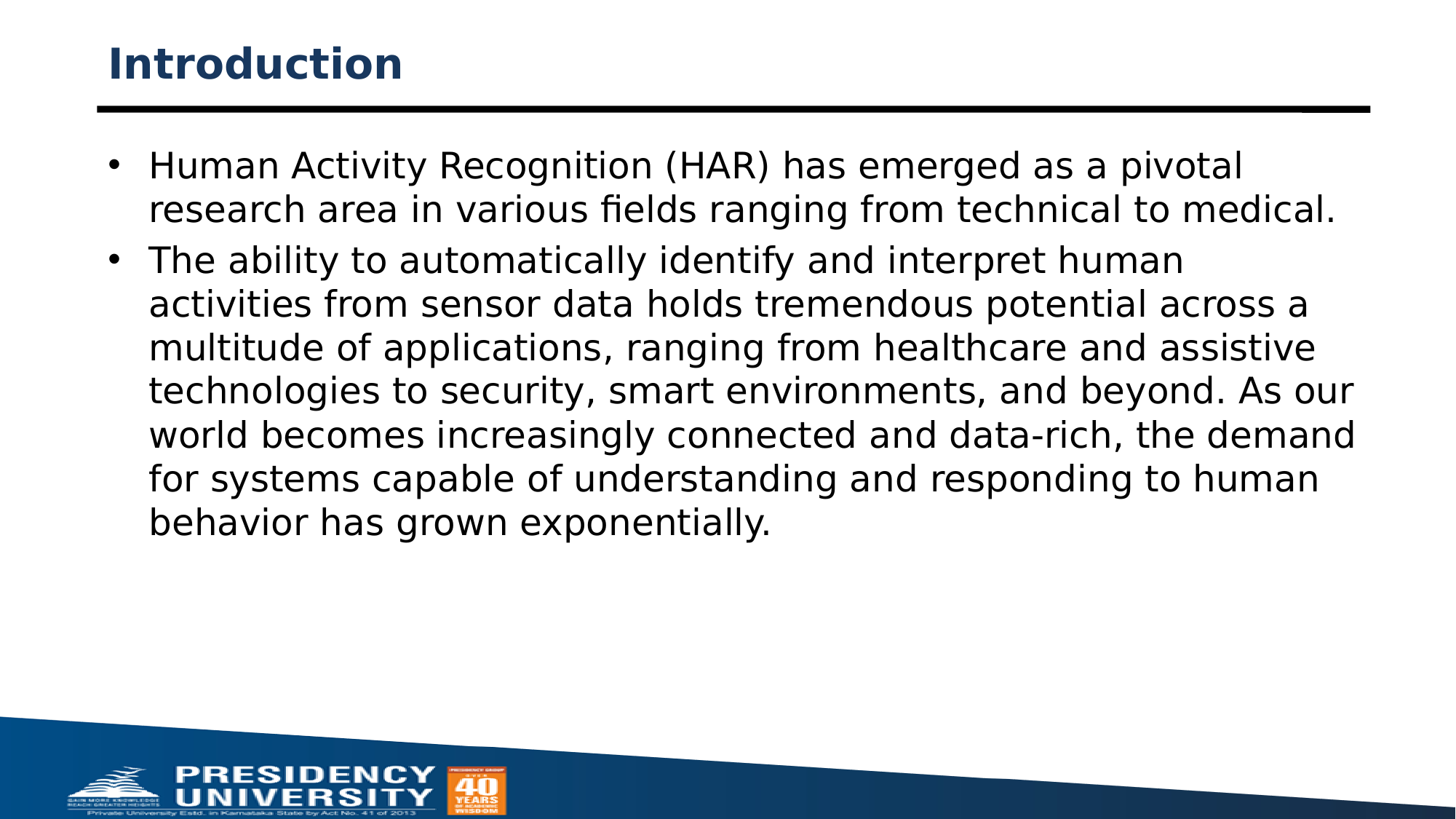

# Introduction
Human Activity Recognition (HAR) has emerged as a pivotal research area in various fields ranging from technical to medical.
The ability to automatically identify and interpret human activities from sensor data holds tremendous potential across a multitude of applications, ranging from healthcare and assistive technologies to security, smart environments, and beyond. As our world becomes increasingly connected and data-rich, the demand for systems capable of understanding and responding to human behavior has grown exponentially.